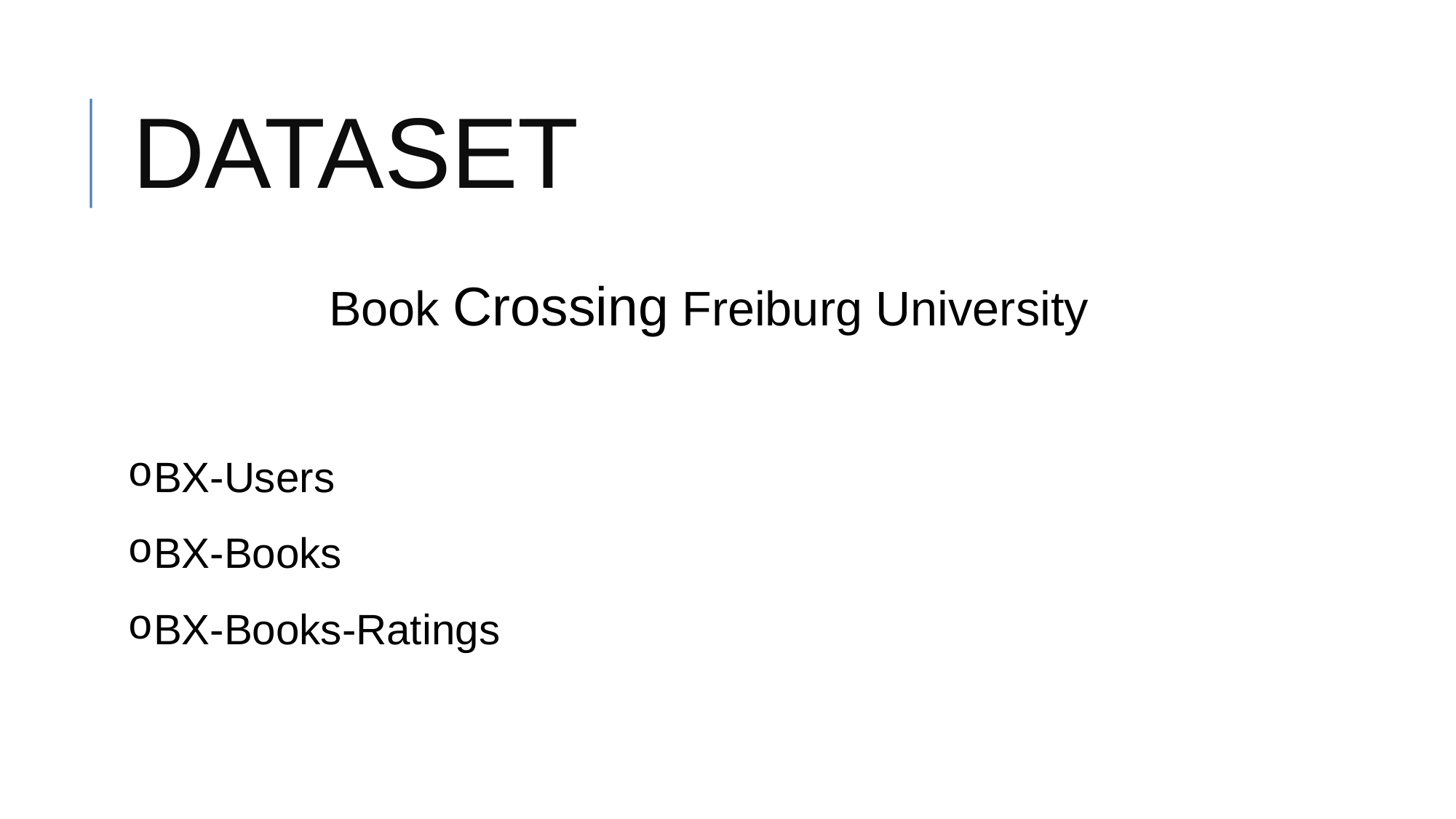

dATASET
 Book Crossing Freiburg University

BX-Users
BX-Books
BX-Books-Ratings